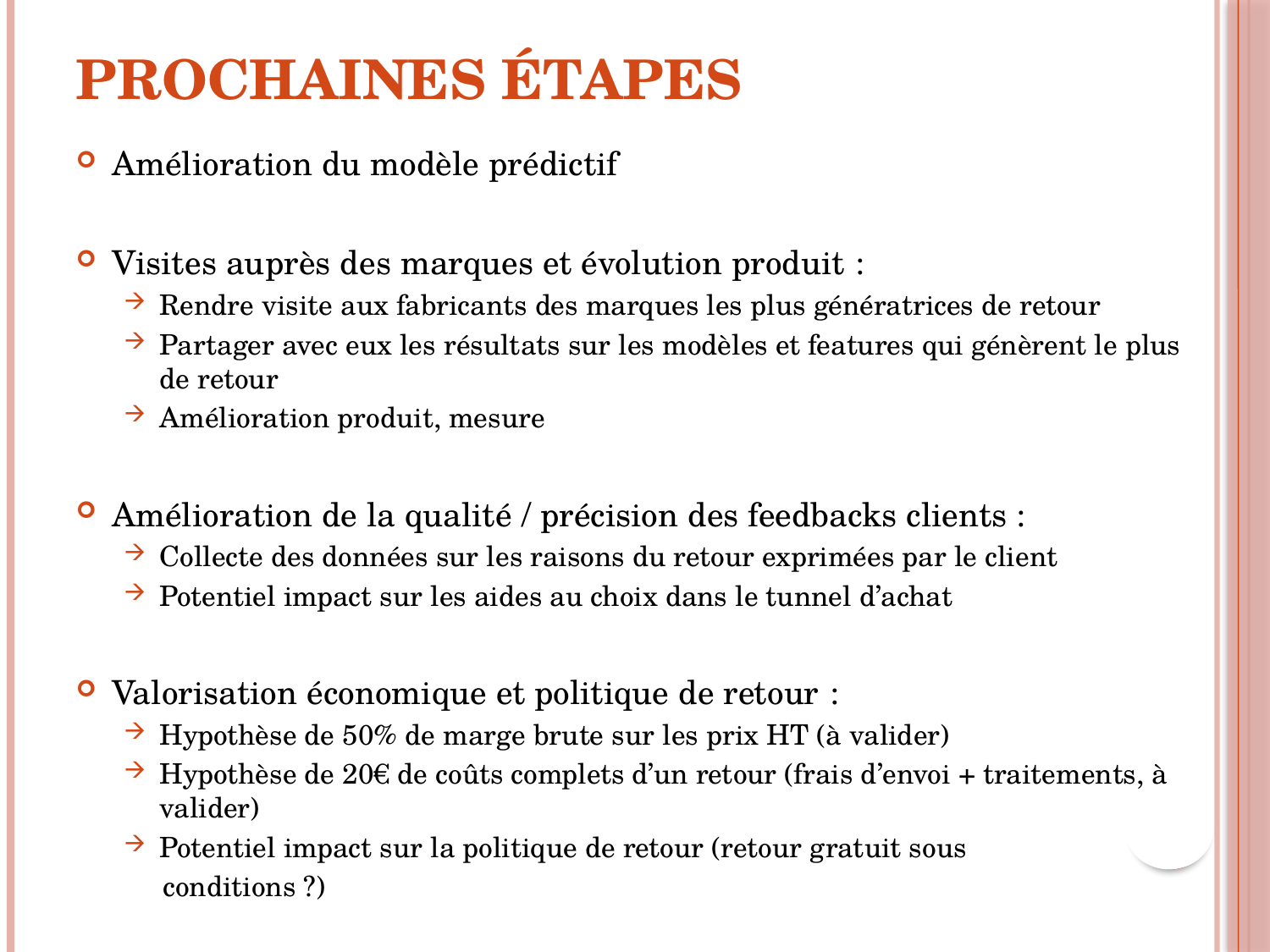

# Prochaines étapes
Amélioration du modèle prédictif

Visites auprès des marques et évolution produit :
Rendre visite aux fabricants des marques les plus génératrices de retour
Partager avec eux les résultats sur les modèles et features qui génèrent le plus de retour
Amélioration produit, mesure

Amélioration de la qualité / précision des feedbacks clients :
Collecte des données sur les raisons du retour exprimées par le client
Potentiel impact sur les aides au choix dans le tunnel d’achat

Valorisation économique et politique de retour :
Hypothèse de 50% de marge brute sur les prix HT (à valider)
Hypothèse de 20€ de coûts complets d’un retour (frais d’envoi + traitements, à valider)
Potentiel impact sur la politique de retour (retour gratuit sous
     conditions ?)